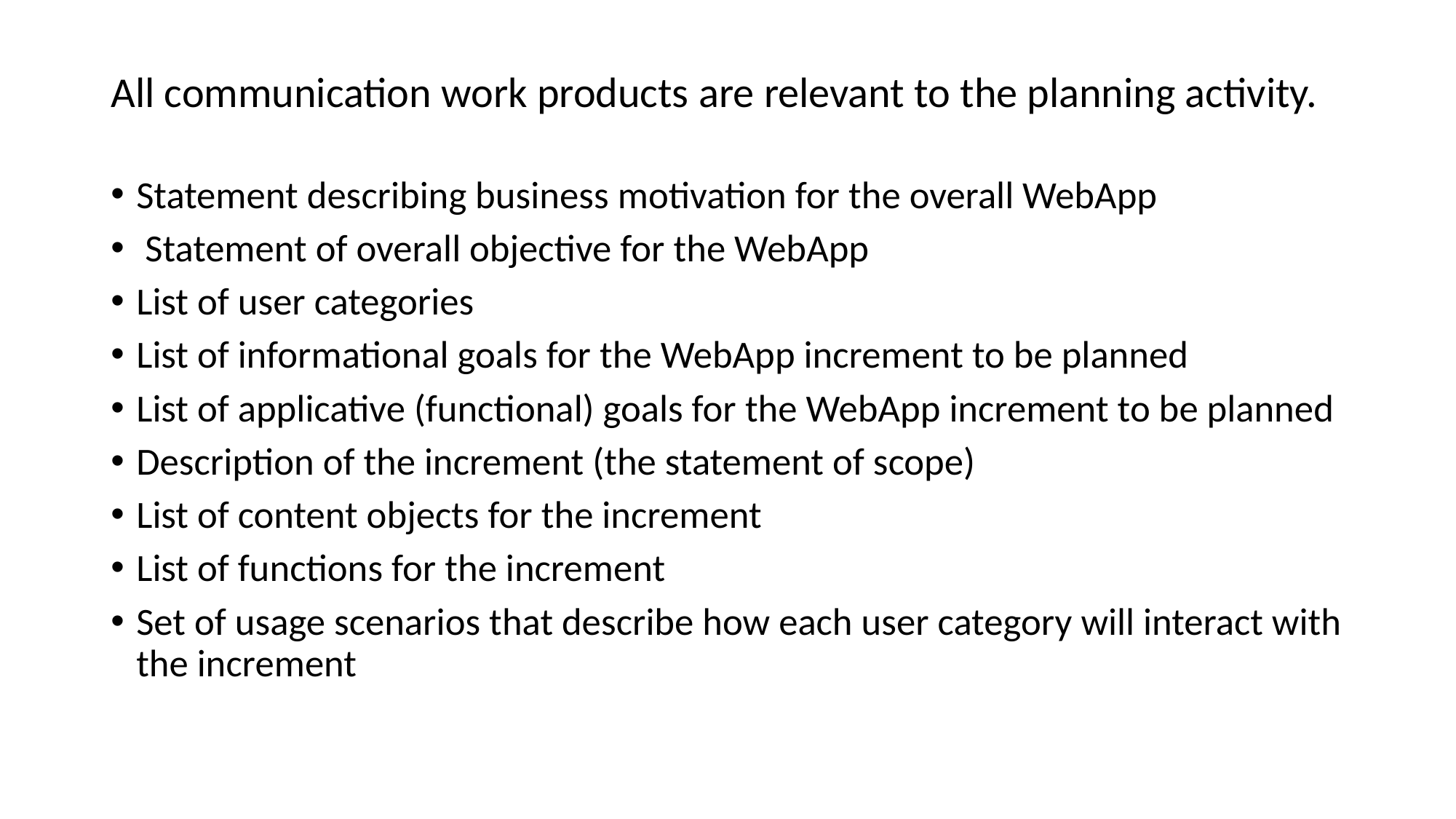

# All communication work products are relevant to the planning activity.
Statement describing business motivation for the overall WebApp
 Statement of overall objective for the WebApp
List of user categories
List of informational goals for the WebApp increment to be planned
List of applicative (functional) goals for the WebApp increment to be planned
Description of the increment (the statement of scope)
List of content objects for the increment
List of functions for the increment
Set of usage scenarios that describe how each user category will interact with the increment